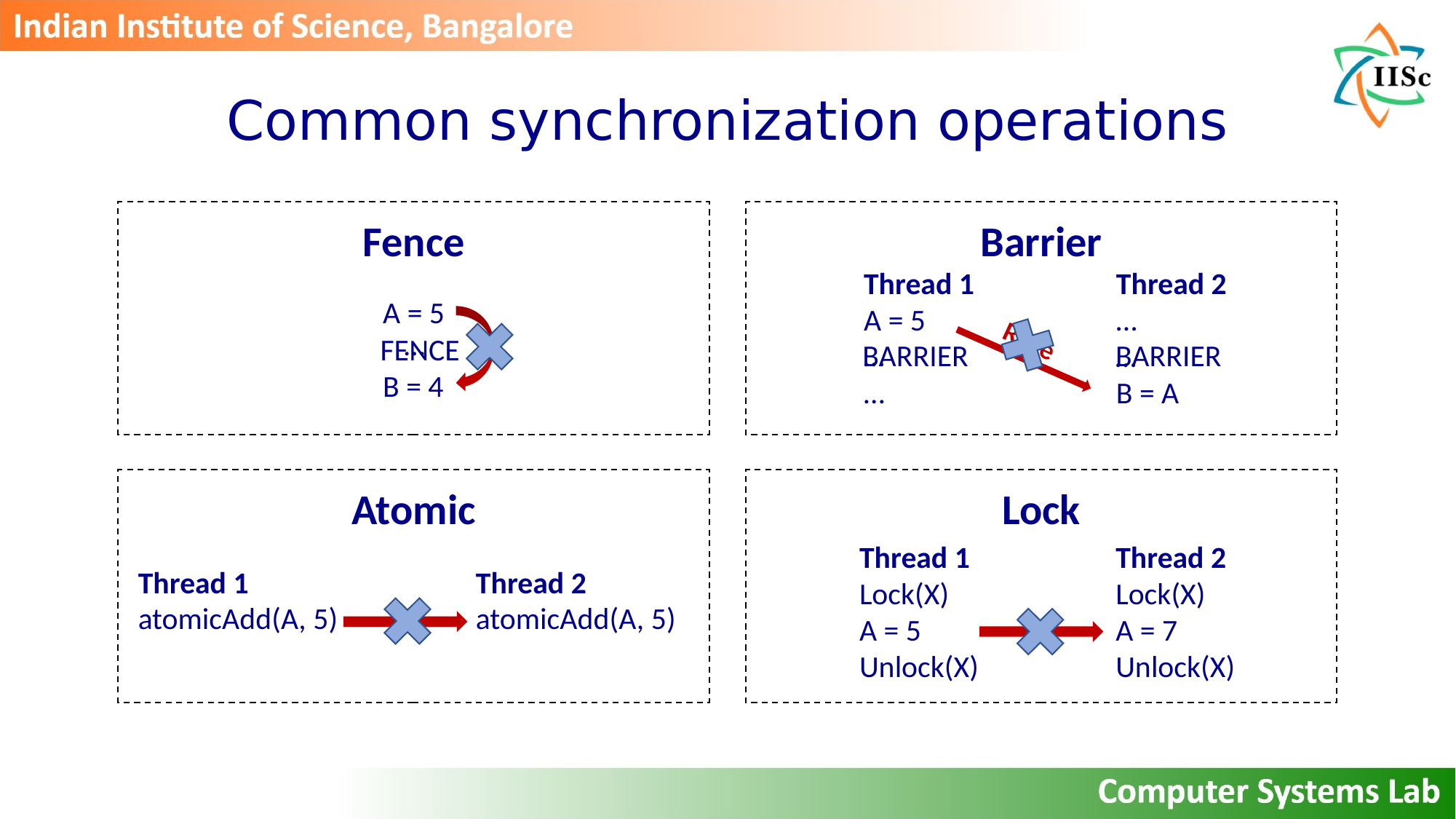

# Common synchronization operations
Fence
Barrier
Thread 1
A = 5

…
Thread 2
…

B = A
A = 5

B = 4

Race
…
FENCE
BARRIER
BARRIER
…
…

Atomic
Lock
Thread 1
Lock(X)
A = 5
Unlock(X)
Thread 2
Lock(X)
A = 7
Unlock(X)
Thread 1
atomicAdd(A, 5)
Thread 2
atomicAdd(A, 5)